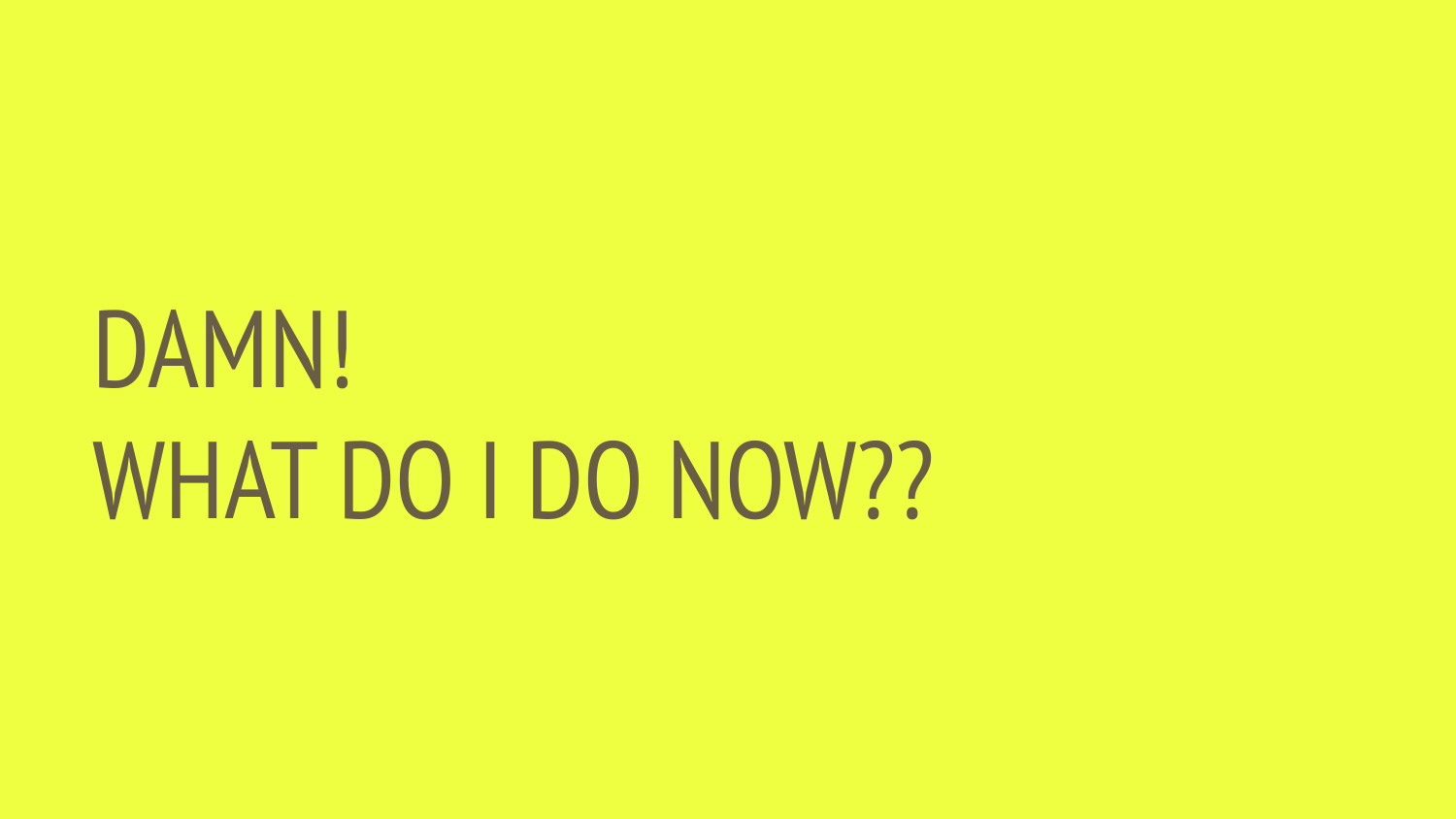

# DAMN!
WHAT DO I DO NOW??